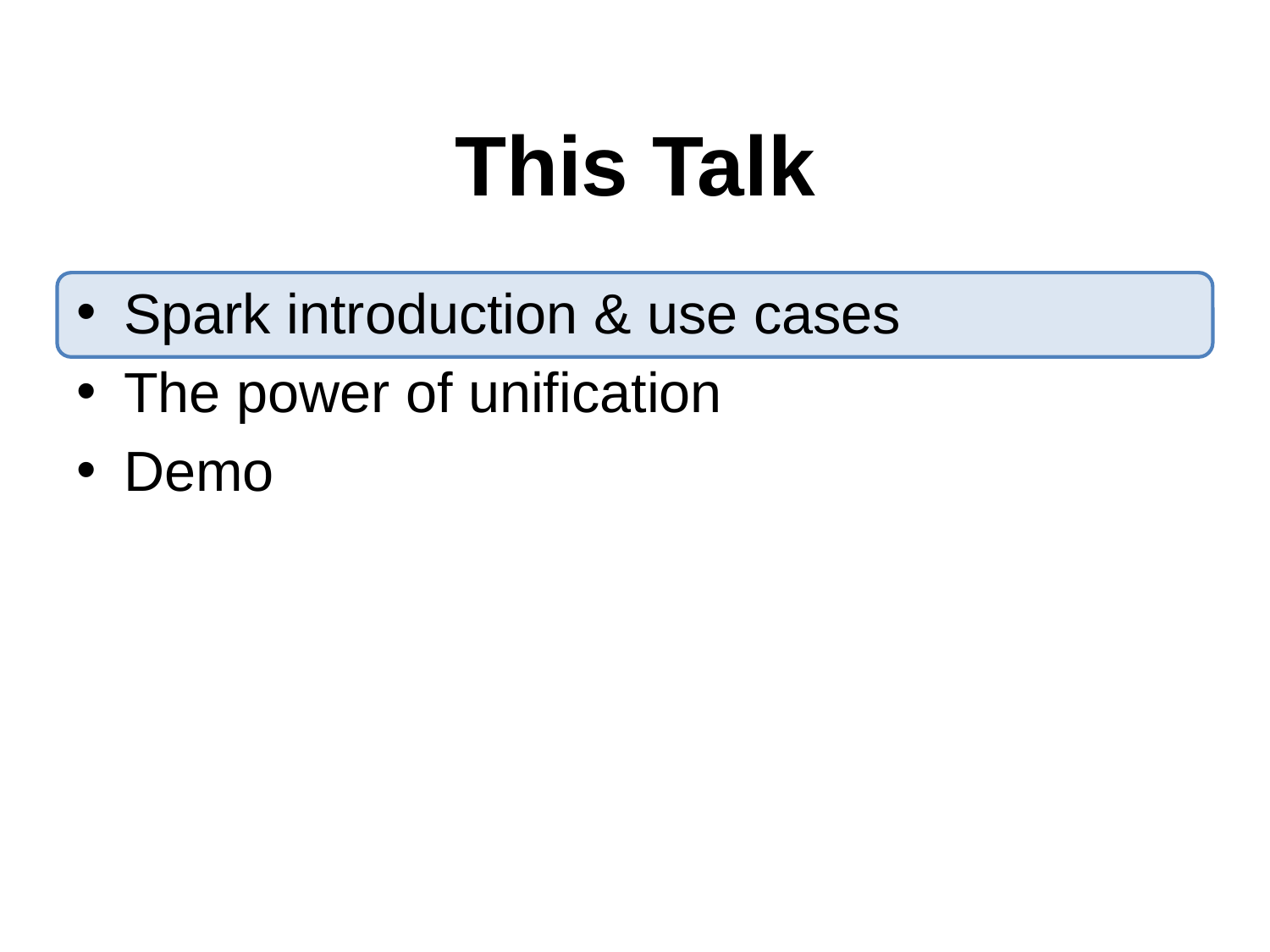

# This Talk
Spark introduction & use cases
The power of unification
Demo